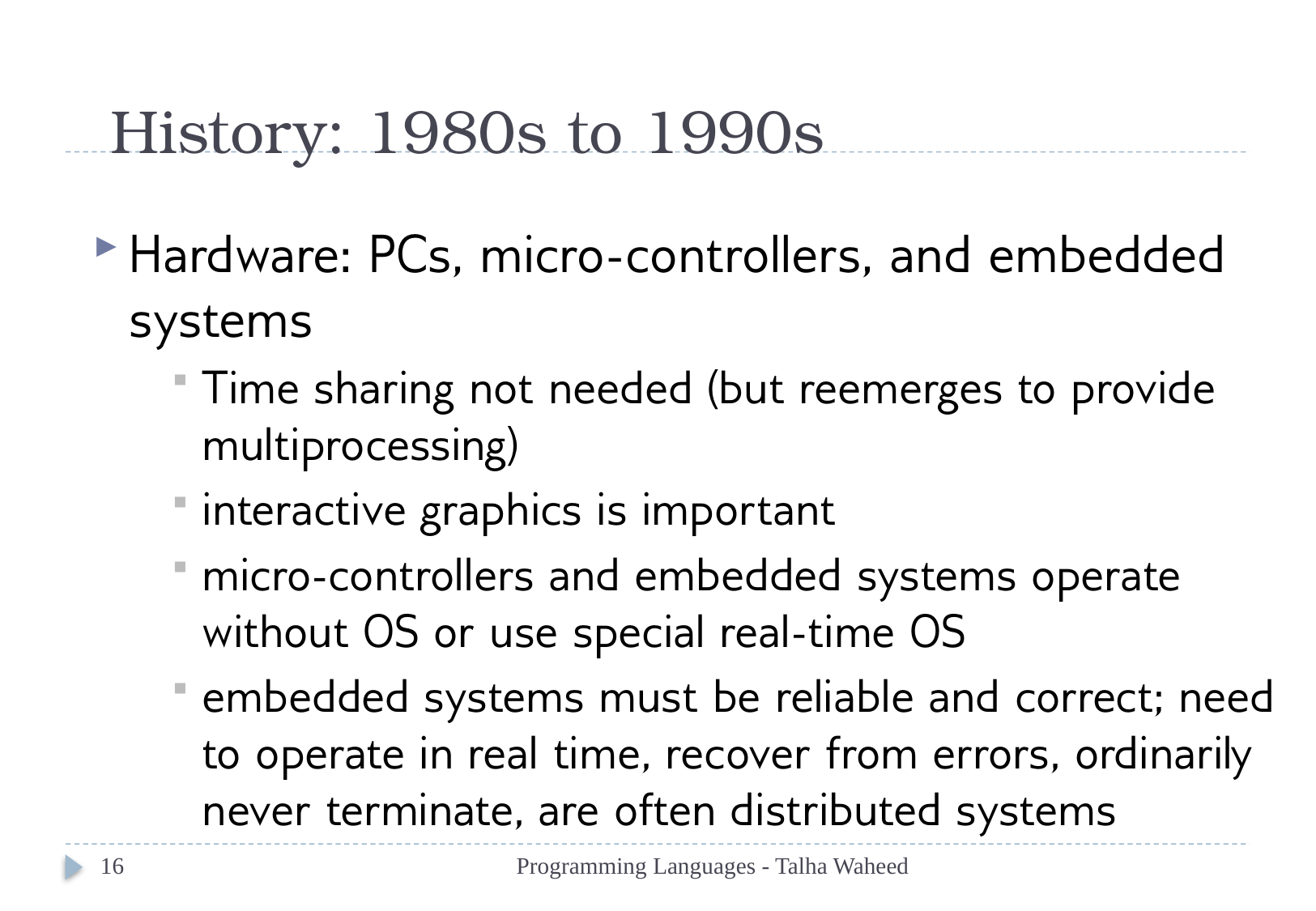

Programming Languages - Talha Waheed
# History: 1980s to 1990s
Hardware: PCs, micro-controllers, and embedded systems
Time sharing not needed (but reemerges to provide multiprocessing)
interactive graphics is important
micro-controllers and embedded systems operate without OS or use special real-time OS
embedded systems must be reliable and correct; need to operate in real time, recover from errors, ordinarily never terminate, are often distributed systems

16